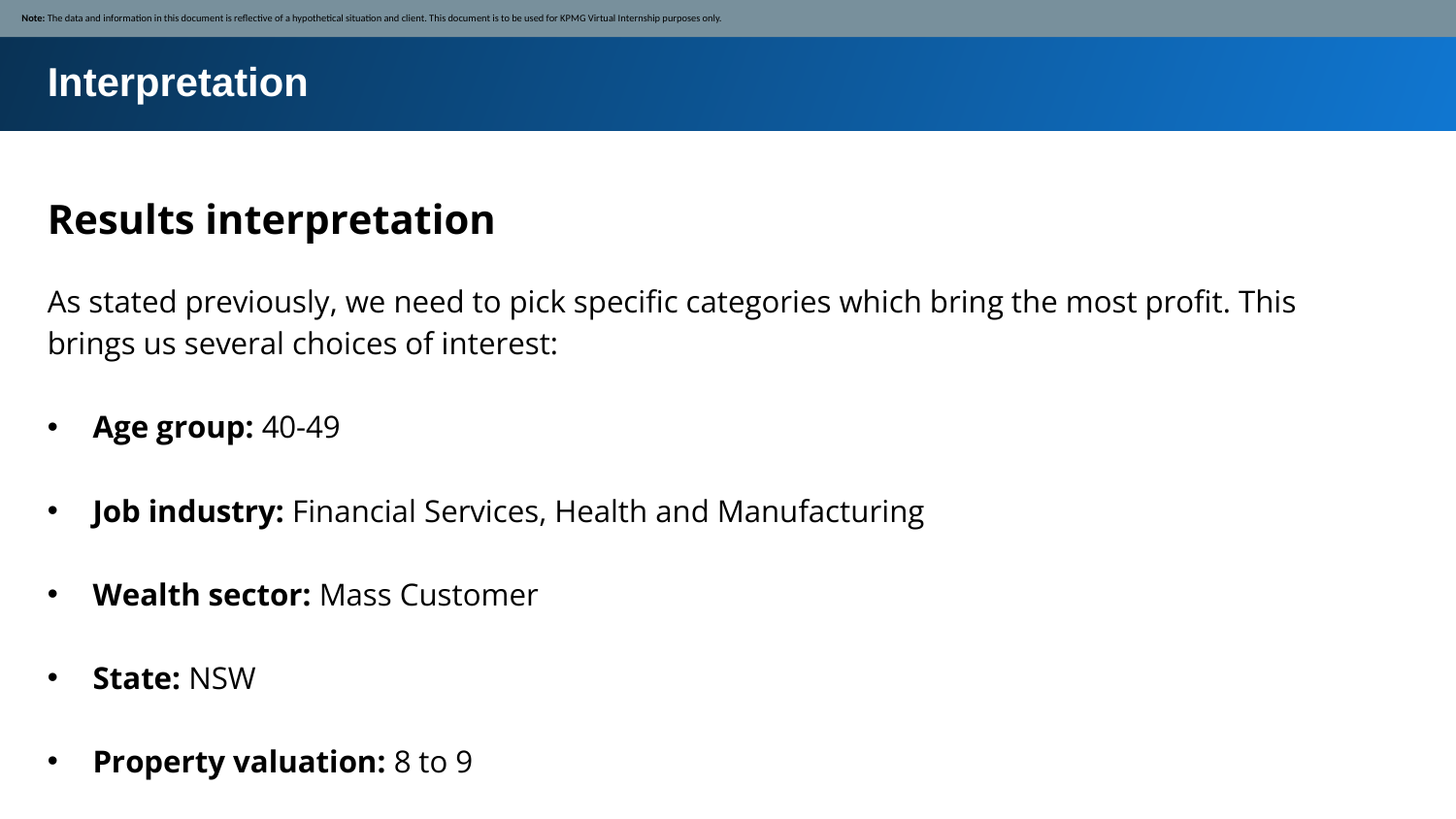

Note: The data and information in this document is reflective of a hypothetical situation and client. This document is to be used for KPMG Virtual Internship purposes only.
Interpretation
Results interpretation
As stated previously, we need to pick specific categories which bring the most profit. This brings us several choices of interest:

Age group: 40-49

Job industry: Financial Services, Health and Manufacturing

Wealth sector: Mass Customer

State: NSW

Property valuation: 8 to 9